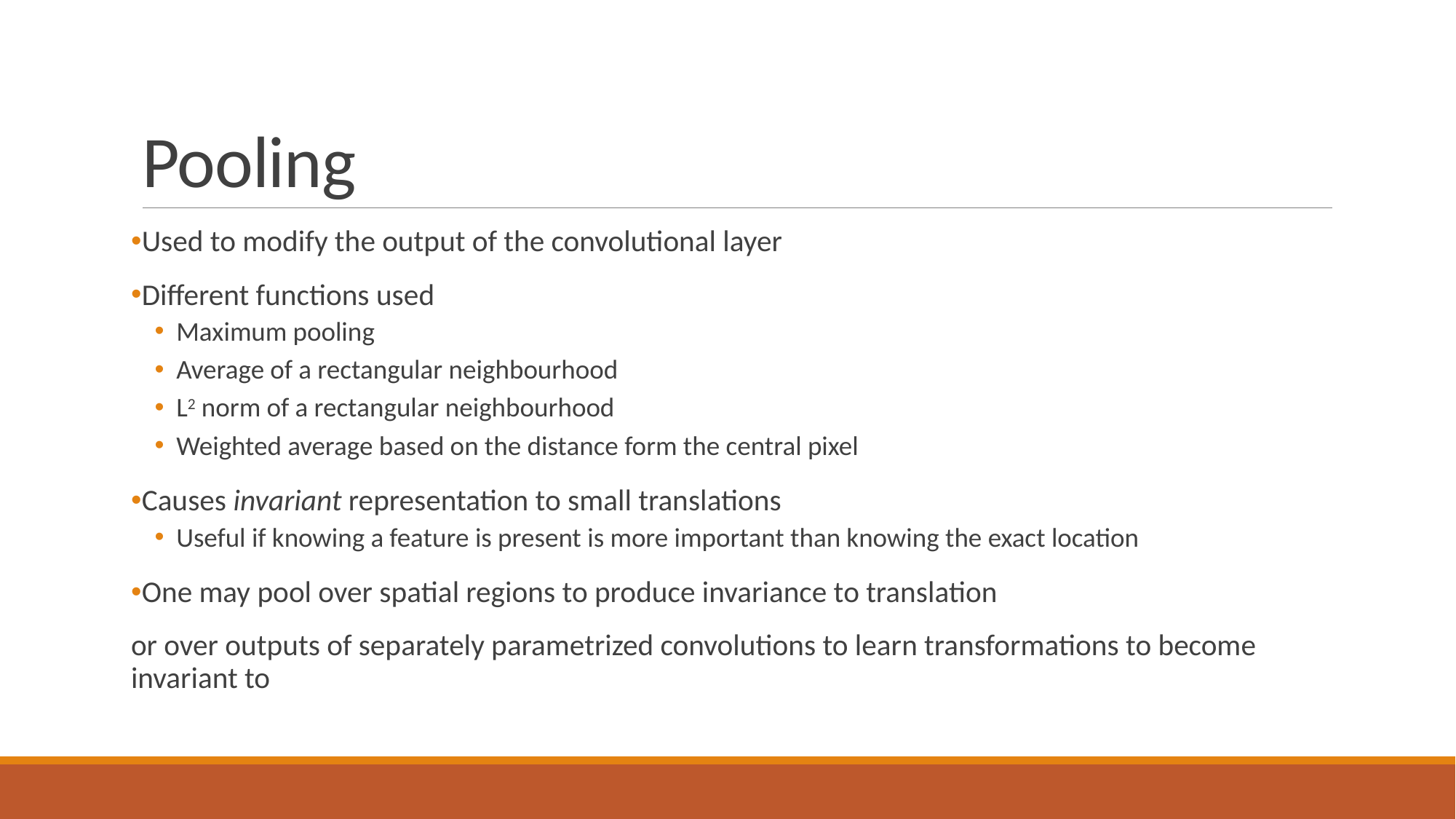

# Pooling
Used to modify the output of the convolutional layer
Different functions used
Maximum pooling
Average of a rectangular neighbourhood
L2 norm of a rectangular neighbourhood
Weighted average based on the distance form the central pixel
Causes invariant representation to small translations
Useful if knowing a feature is present is more important than knowing the exact location
One may pool over spatial regions to produce invariance to translation
or over outputs of separately parametrized convolutions to learn transformations to become invariant to